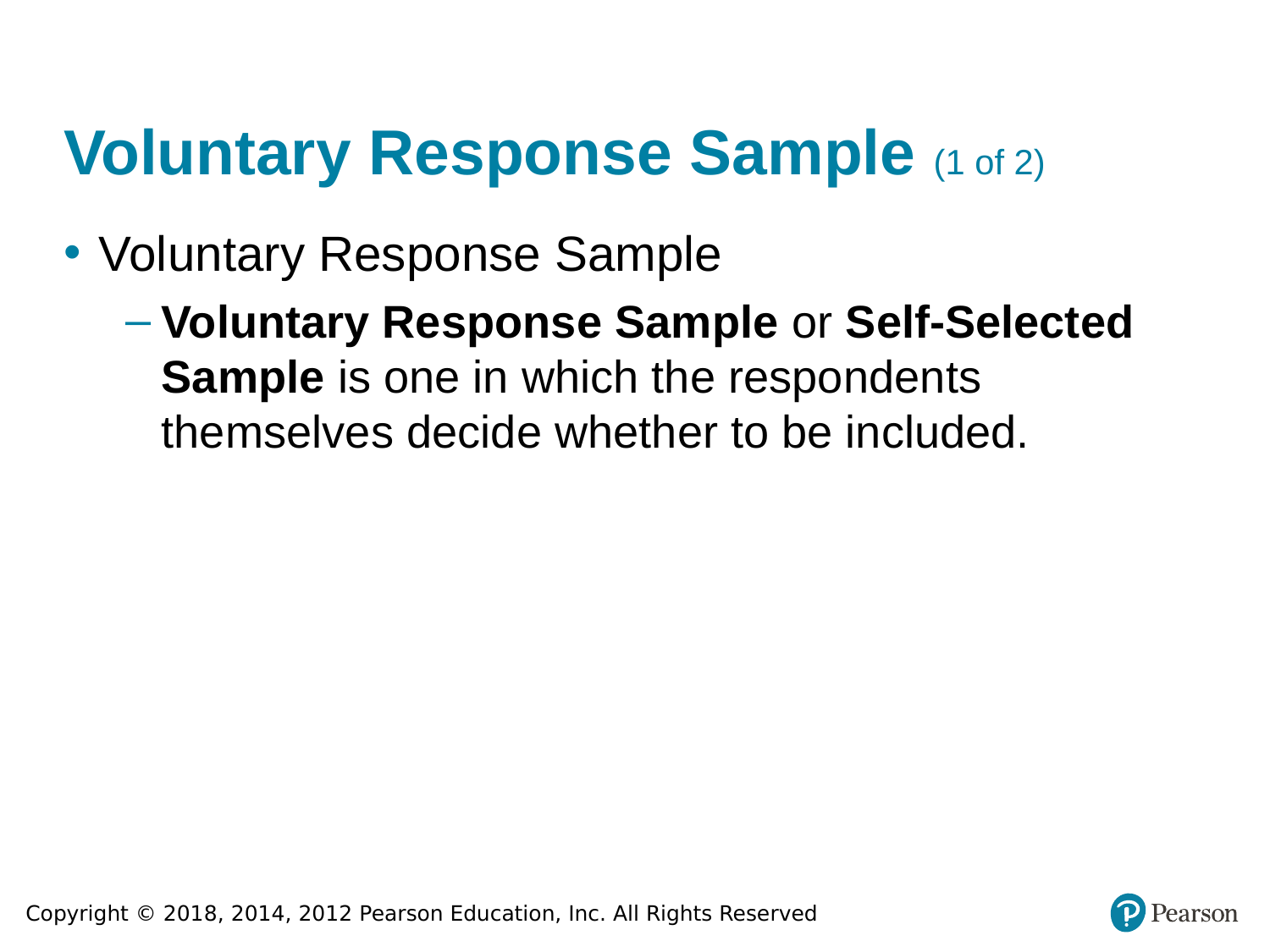

# Voluntary Response Sample (1 of 2)
Voluntary Response Sample
Voluntary Response Sample or Self-Selected Sample is one in which the respondents themselves decide whether to be included.